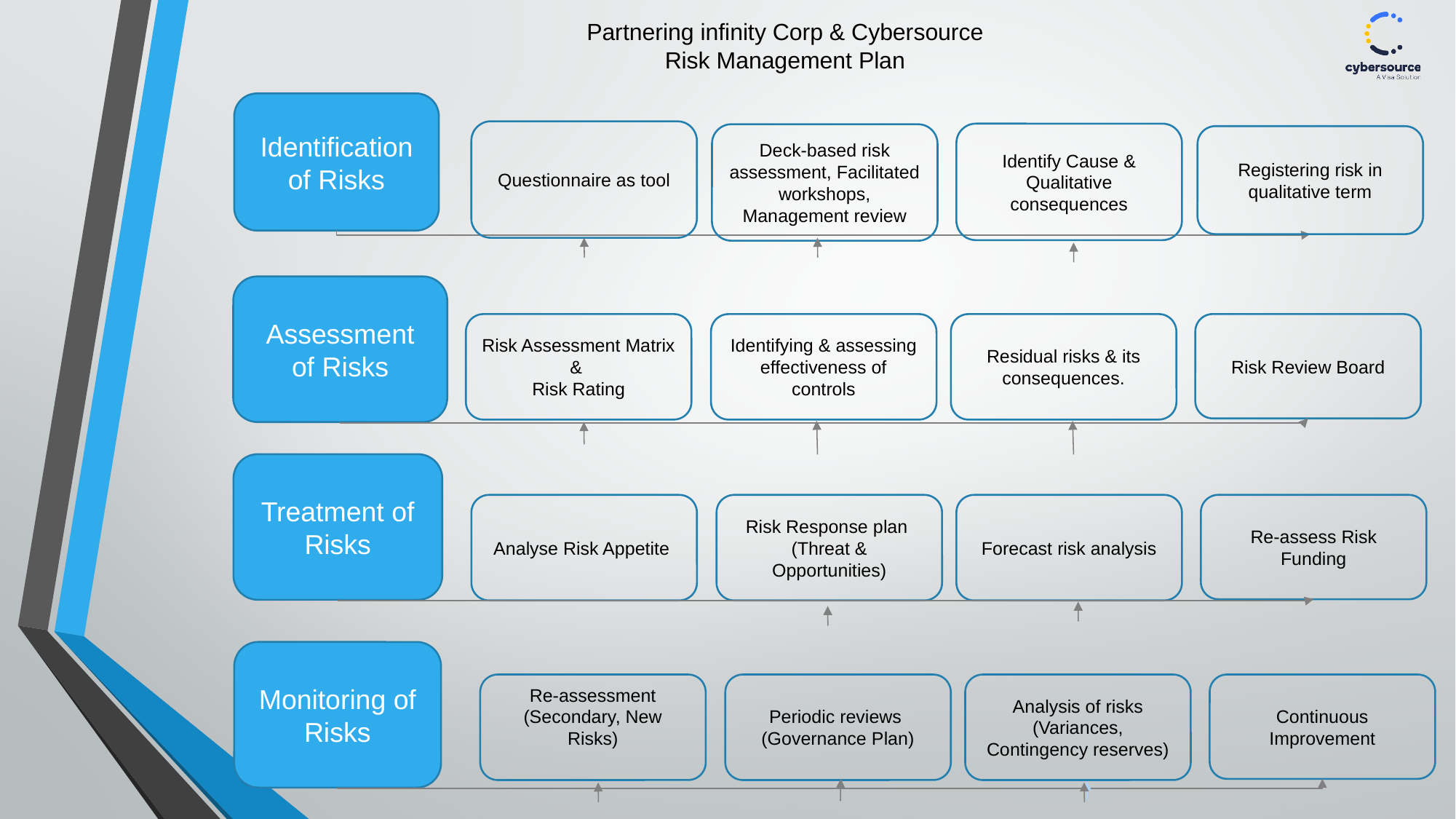

# Partnering infinity Corp & Cybersource Risk Management Plan
Identification of Risks
Questionnaire as tool
Identify Cause & Qualitative consequences
Deck-based risk assessment, Facilitated workshops, Management review
Registering risk in qualitative term
Assessment of Risks
Identifying & assessing effectiveness of controls
Residual risks & its consequences.
Risk Review Board
Risk Assessment Matrix &
Risk Rating
Treatment of Risks
Risk Response plan
(Threat & Opportunities)
Forecast risk analysis
Re-assess Risk Funding
Analyse Risk Appetite
Monitoring of Risks
Periodic reviews
(Governance Plan)
Analysis of risks
(Variances, Contingency reserves)
Continuous Improvement
Re-assessment
(Secondary, New Risks)